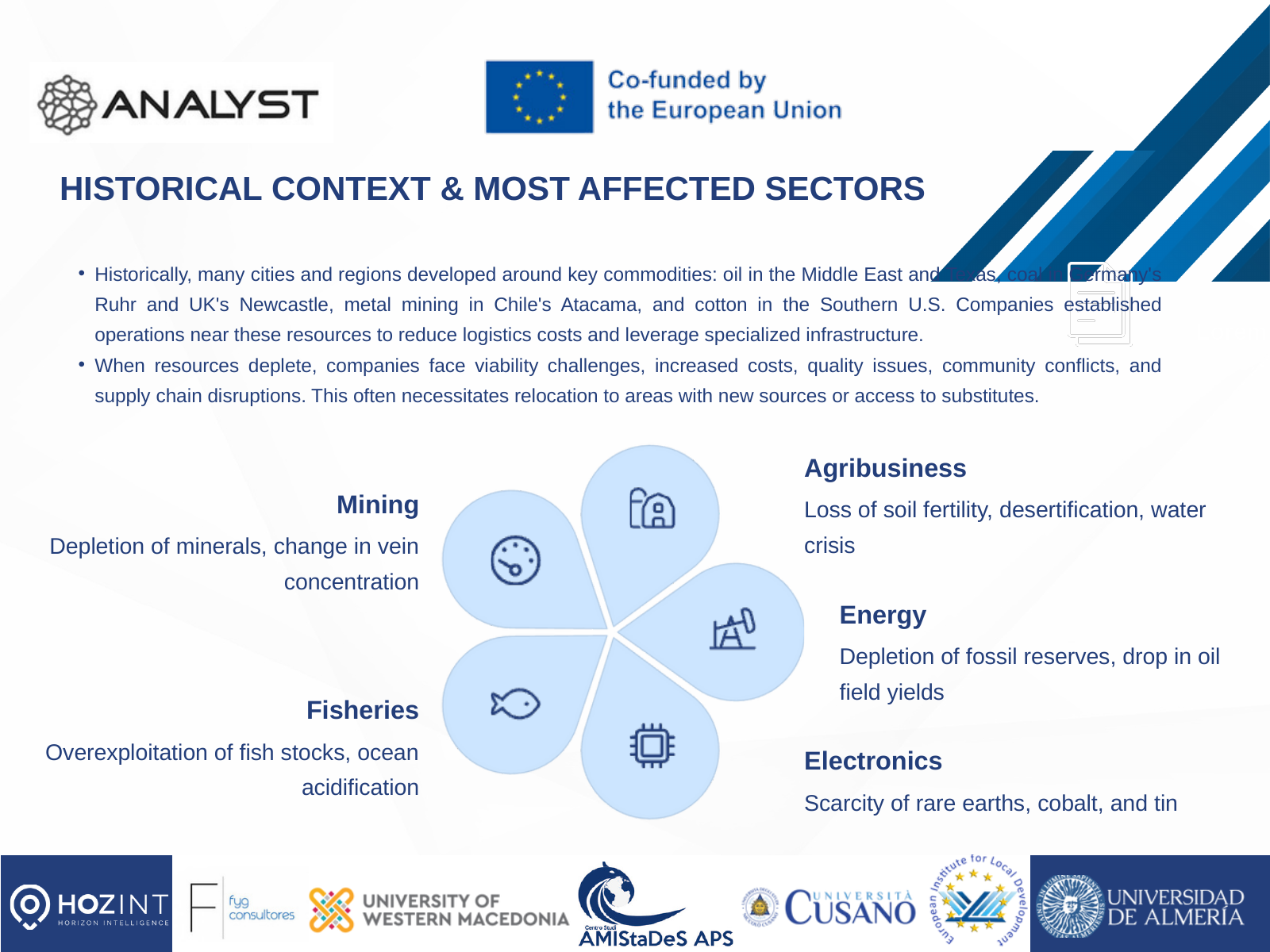

HISTORICAL CONTEXT & MOST AFFECTED SECTORS

Historically, many cities and regions developed around key commodities: oil in the Middle East and Texas, coal in Germany's Ruhr and UK's Newcastle, metal mining in Chile's Atacama, and cotton in the Southern U.S. Companies established operations near these resources to reduce logistics costs and leverage specialized infrastructure.
When resources deplete, companies face viability challenges, increased costs, quality issues, community conflicts, and supply chain disruptions. This often necessitates relocation to areas with new sources or access to substitutes.

Lorem ipsum

Agribusiness

Mining

Loss of soil fertility, desertification, water crisis

Depletion of minerals, change in vein concentration

Energy

Depletion of fossil reserves, drop in oil field yields

Fisheries

Overexploitation of fish stocks, ocean acidification

Electronics

Scarcity of rare earths, cobalt, and tin